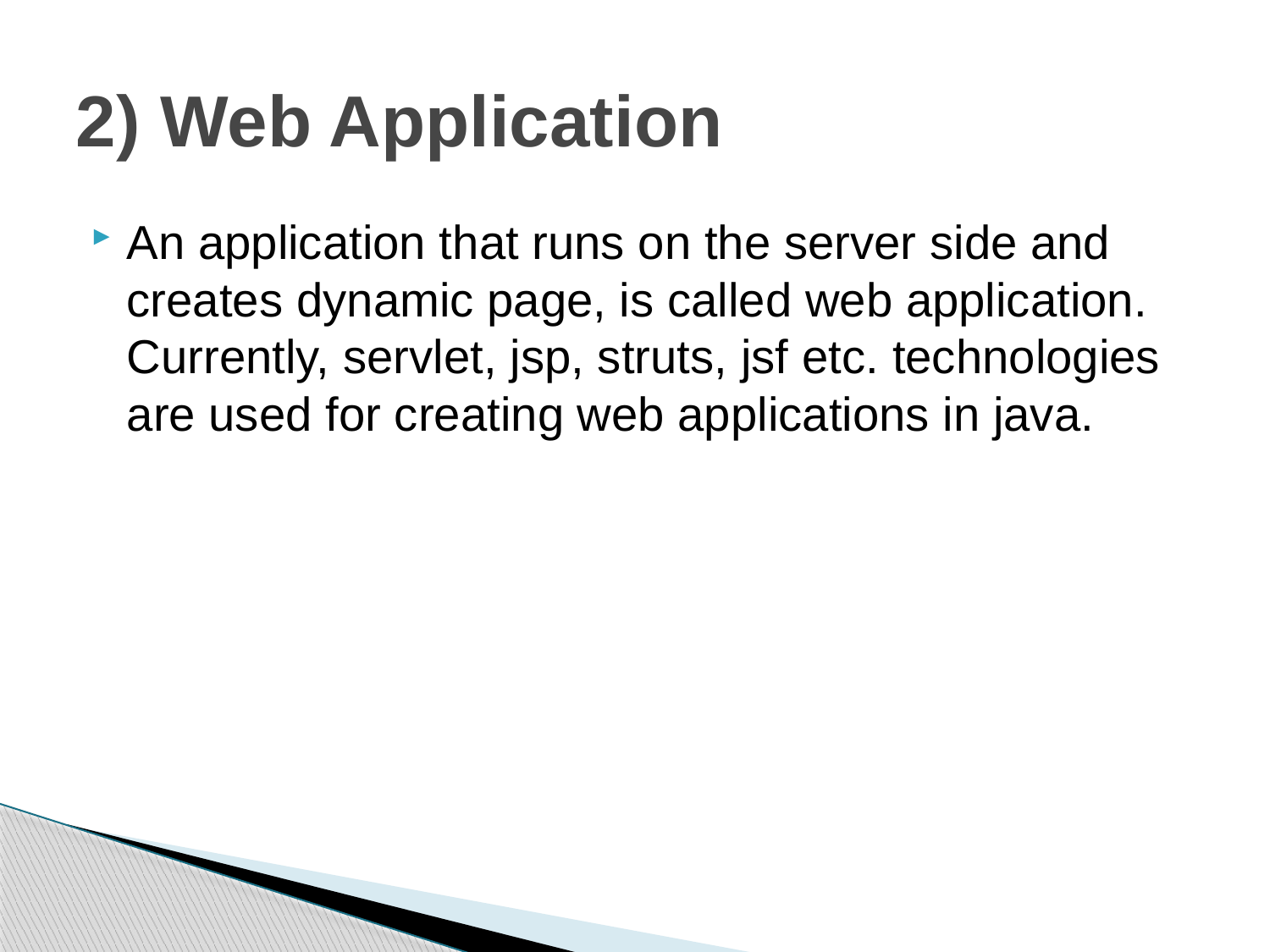

# 2) Web Application
An application that runs on the server side and creates dynamic page, is called web application. Currently, servlet, jsp, struts, jsf etc. technologies are used for creating web applications in java.